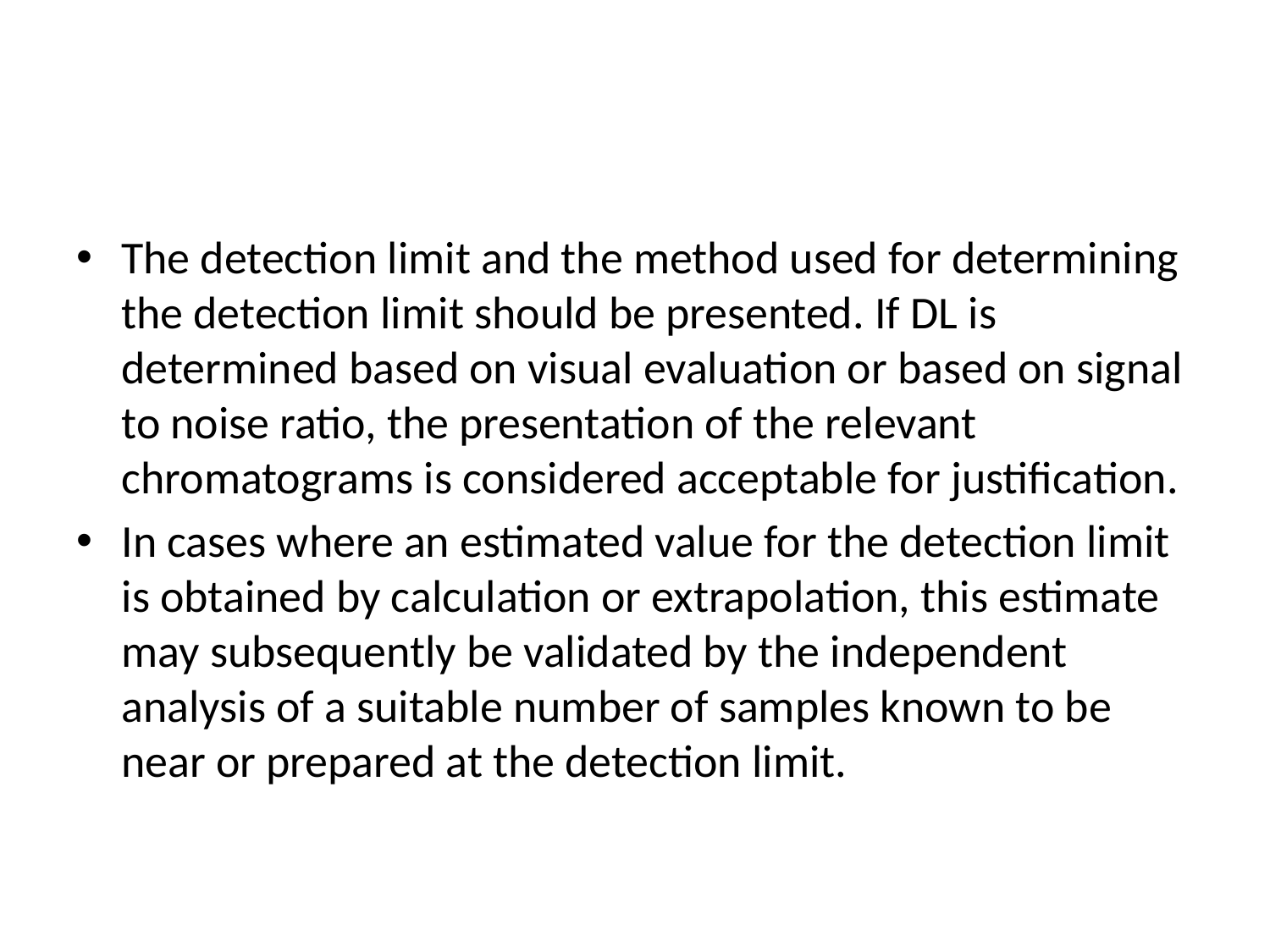

#
The detection limit and the method used for determining the detection limit should be presented. If DL is determined based on visual evaluation or based on signal to noise ratio, the presentation of the relevant chromatograms is considered acceptable for justification.
In cases where an estimated value for the detection limit is obtained by calculation or extrapolation, this estimate may subsequently be validated by the independent analysis of a suitable number of samples known to be near or prepared at the detection limit.